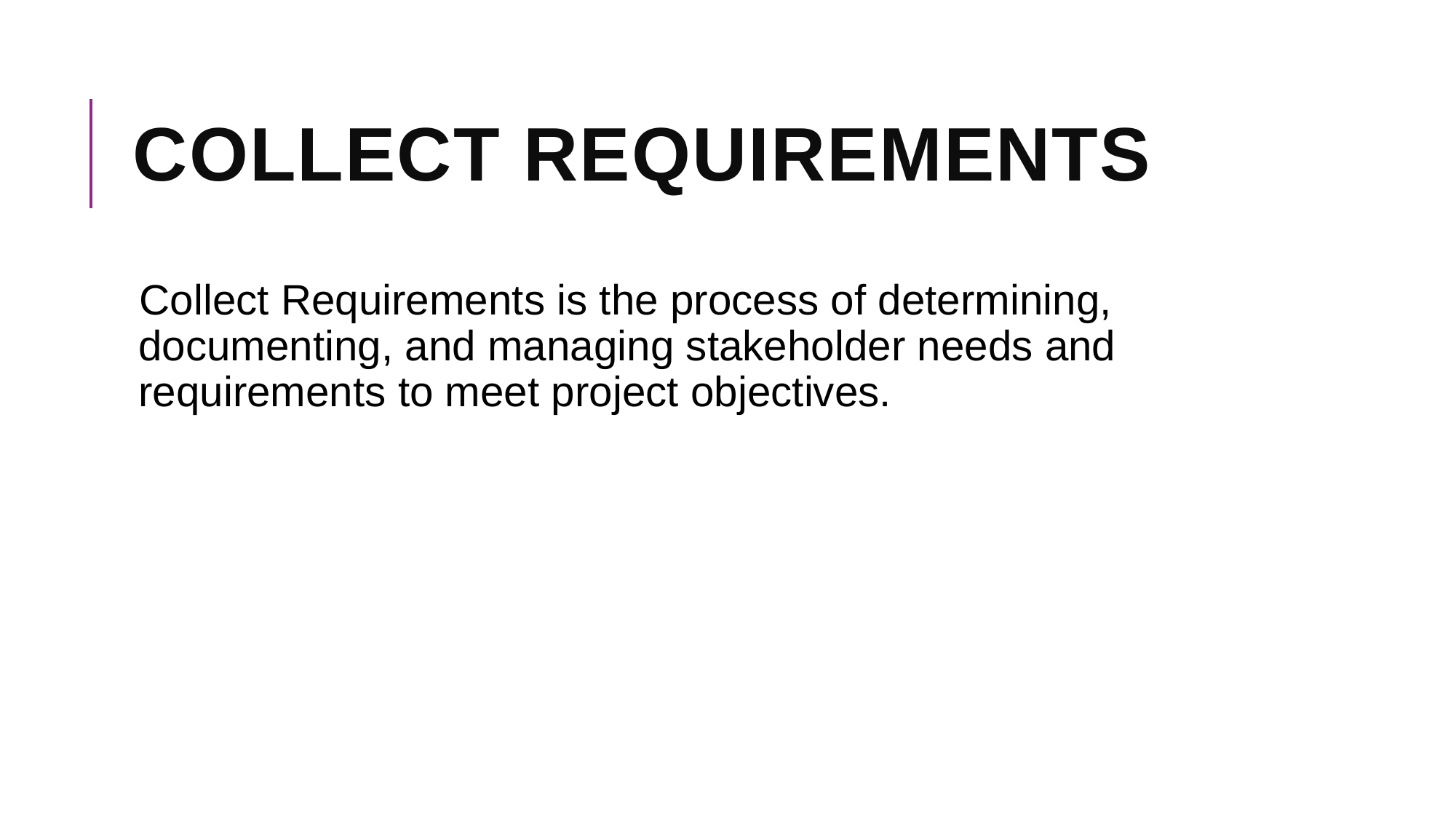

# Collect Requirements
Collect Requirements is the process of determining, documenting, and managing stakeholder needs and requirements to meet project objectives.